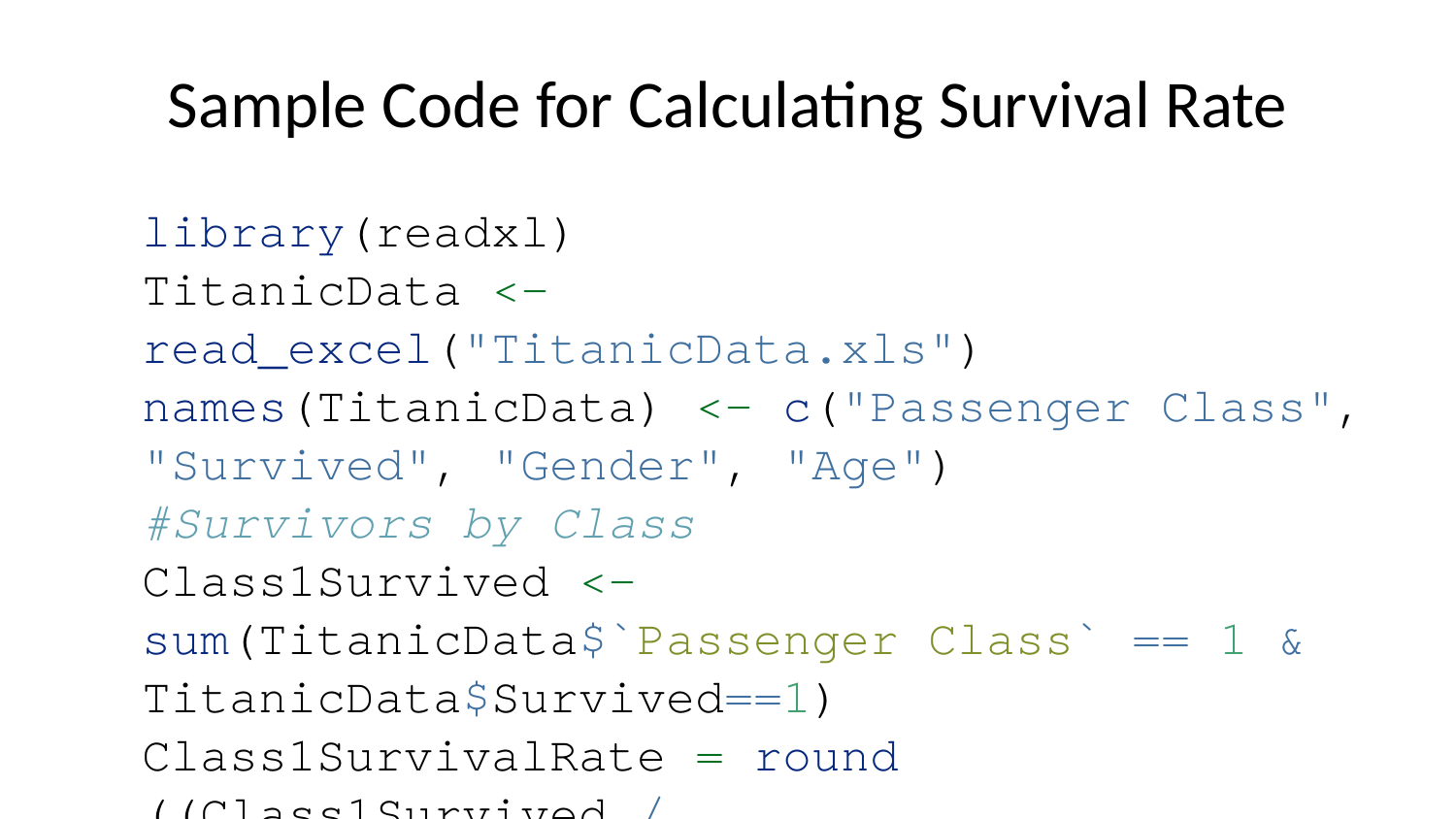

# Sample Code for Calculating Survival Rate
library(readxl)
TitanicData <- read_excel("TitanicData.xls")
names(TitanicData) <- c("Passenger Class", "Survived", "Gender", "Age")
#Survivors by Class
Class1Survived <- sum(TitanicData$`Passenger Class` == 1 & TitanicData$Survived==1)
Class1SurvivalRate = round ((Class1Survived / sum(TitanicData$`Passenger Class` == 1)), digits =2 )
Class2Survived <- sum(TitanicData$`Passenger Class` == 2 & TitanicData$`Survived`==1)
Class2SurvivalRate = round ((Class2Survived / sum(TitanicData$`Passenger Class` == 2)), digits =2)
Class3Survived <- sum(TitanicData$`Passenger Class` == 3 & TitanicData$`Survived`==1 , na.rm=TRUE)
Class3SurvivalRate <- round ((Class3SurvivalRate = Class3Survived / sum(TitanicData$`Passenger Class` == 3)), digits =2 )
print ( c ("Passenger Class", "Percentage Survived"))
## [1] "Passenger Class"     "Percentage Survived"
print ( c ("First Class", Class1SurvivalRate))
## [1] "First Class" "0.62"
print ( c ("SecondClass", Class2SurvivalRate))
## [1] "SecondClass" "0.43"
print ( c ("Third Class", Class3SurvivalRate))
## [1] "Third Class" "0.26"